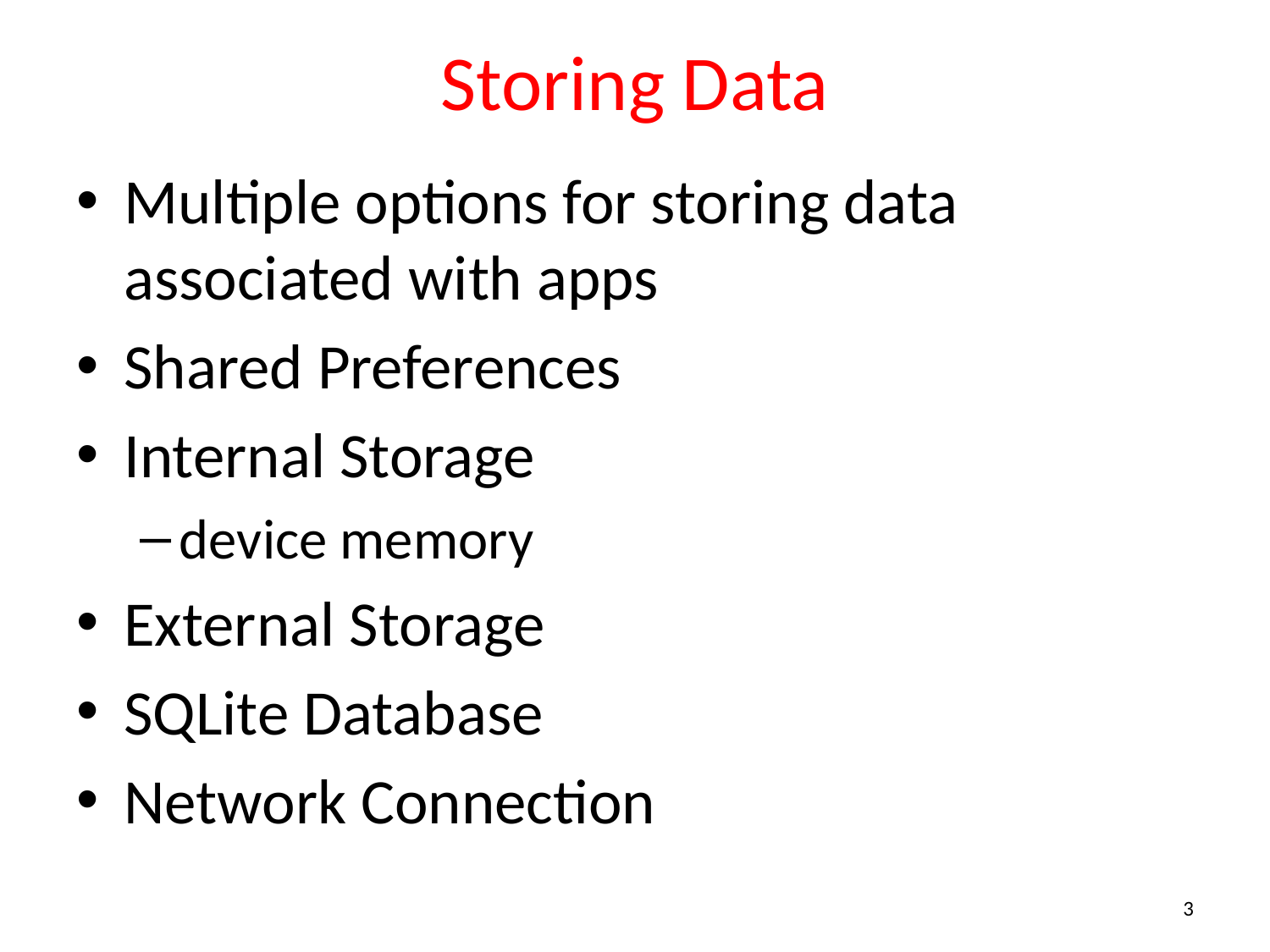

# Storing Data
Multiple options for storing data associated with apps
Shared Preferences
Internal Storage
device memory
External Storage
SQLite Database
Network Connection

3